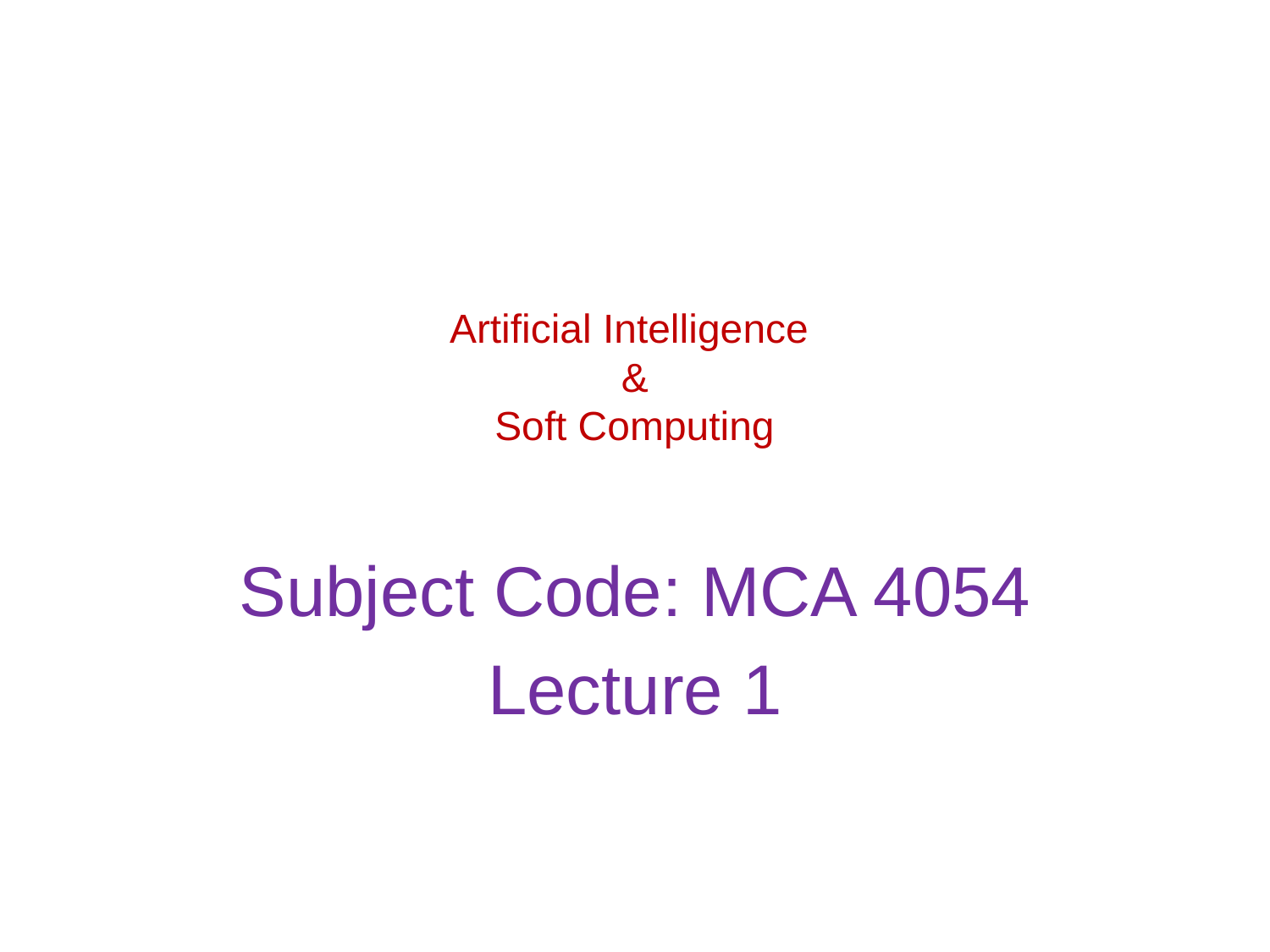

# Artificial Intelligence & Soft Computing
Subject Code: MCA 4054
Lecture 1